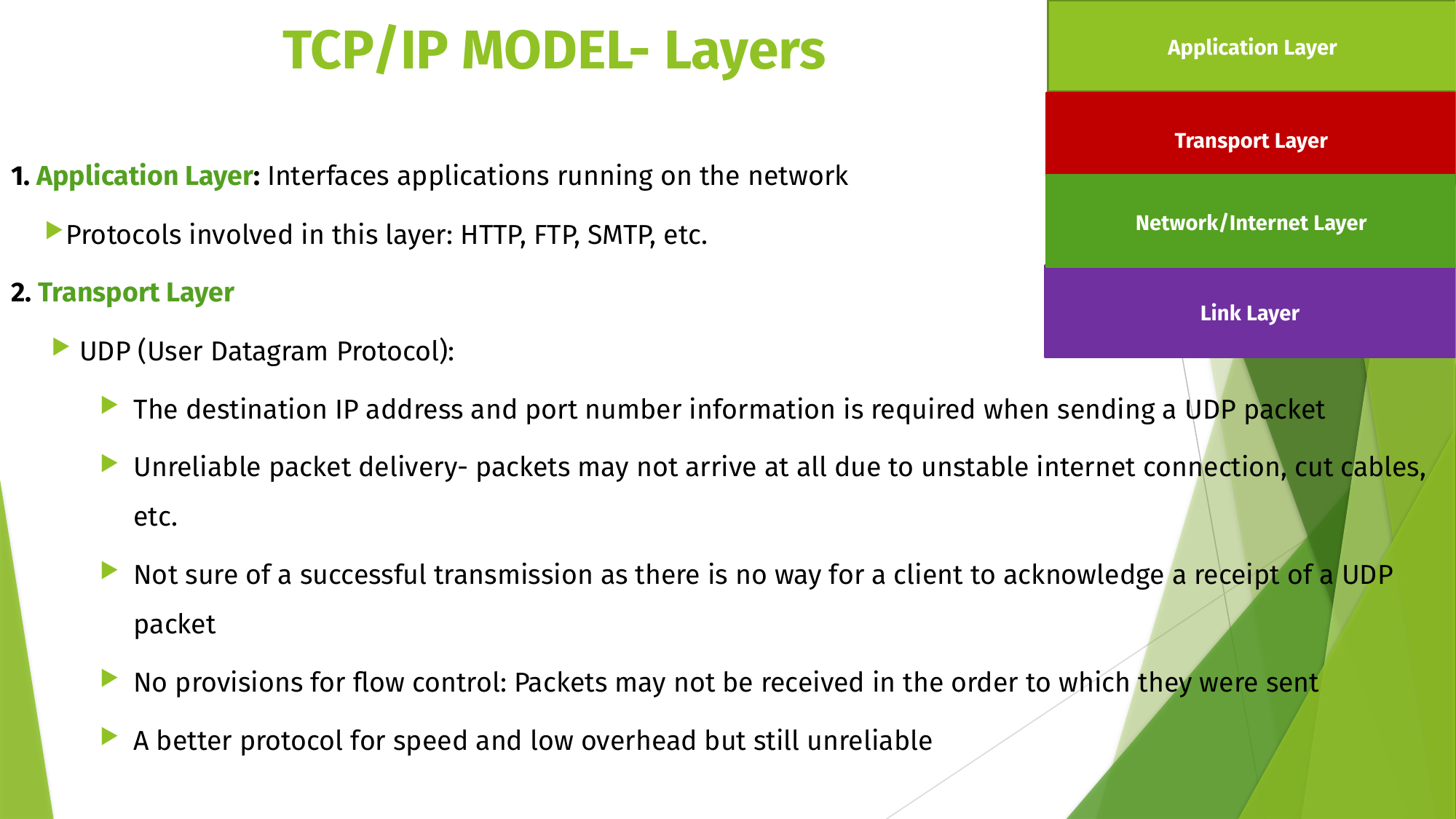

Application Layer
Transport Layer
Network/Internet Layer
Link Layer
# TCP/IP MODEL- Layers
1. Application Layer: Interfaces applications running on the network
Protocols involved in this layer: HTTP, FTP, SMTP, etc.
2. Transport Layer
UDP (User Datagram Protocol):
The destination IP address and port number information is required when sending a UDP packet
Unreliable packet delivery- packets may not arrive at all due to unstable internet connection, cut cables, etc.
Not sure of a successful transmission as there is no way for a client to acknowledge a receipt of a UDP packet
No provisions for flow control: Packets may not be received in the order to which they were sent
A better protocol for speed and low overhead but still unreliable